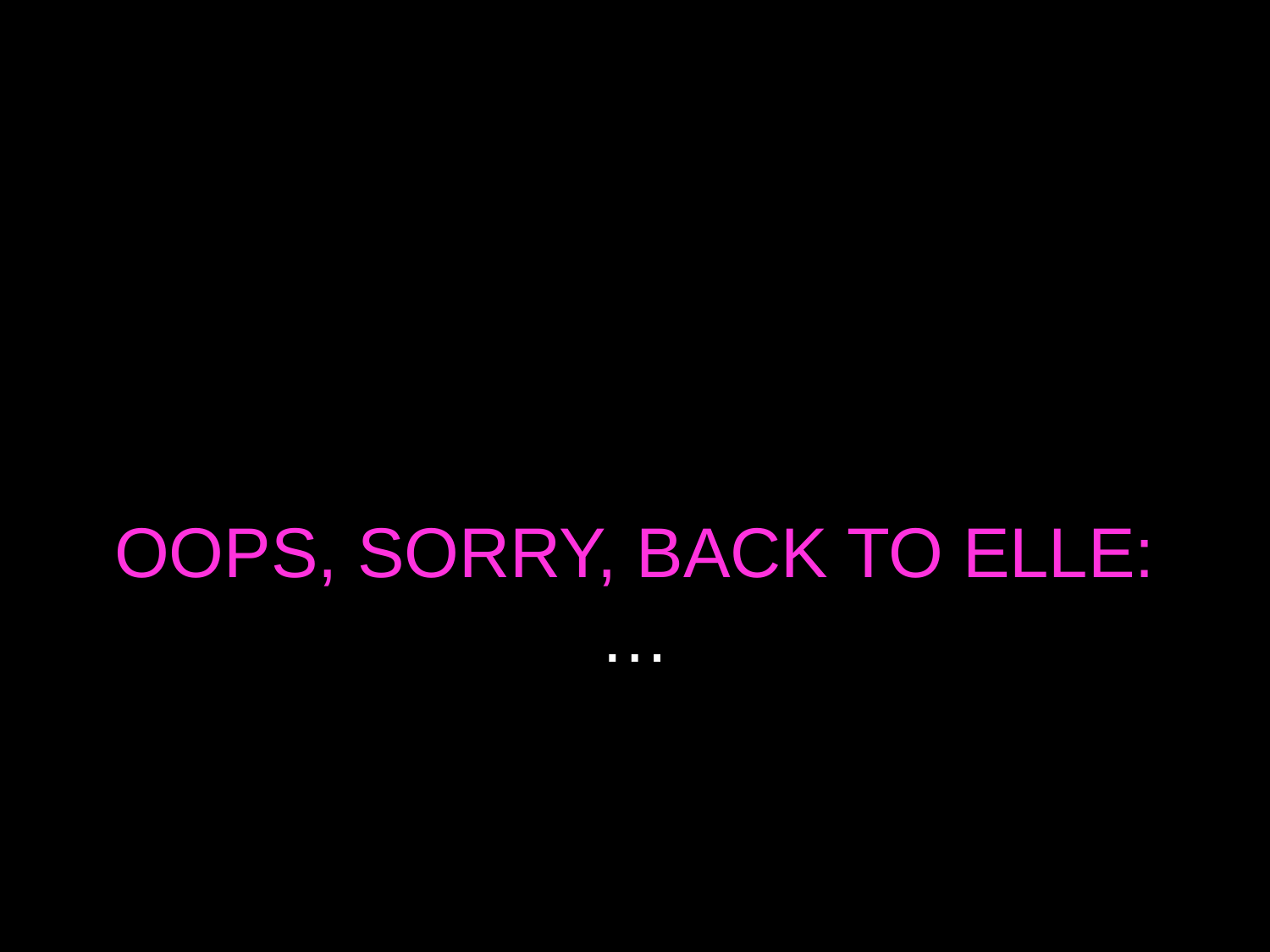

# OOPS, SORRY, BACK TO ELLE: …